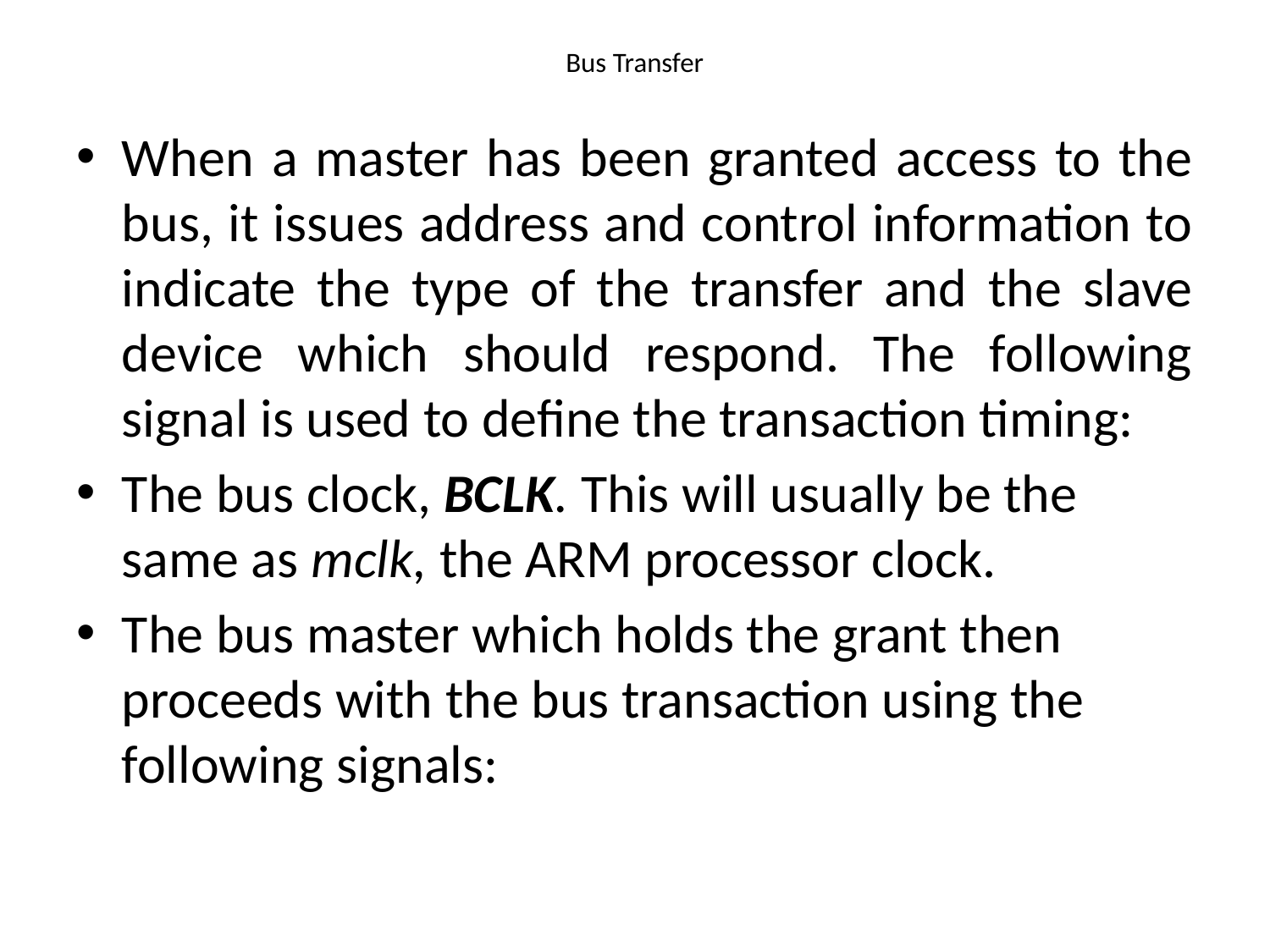

# Bus Transfer
When a master has been granted access to the bus, it issues address and control information to indicate the type of the transfer and the slave device which should respond. The following signal is used to define the transaction timing:
The bus clock, BCLK. This will usually be the same as mclk, the ARM processor clock.
The bus master which holds the grant then proceeds with the bus transaction using the following signals: